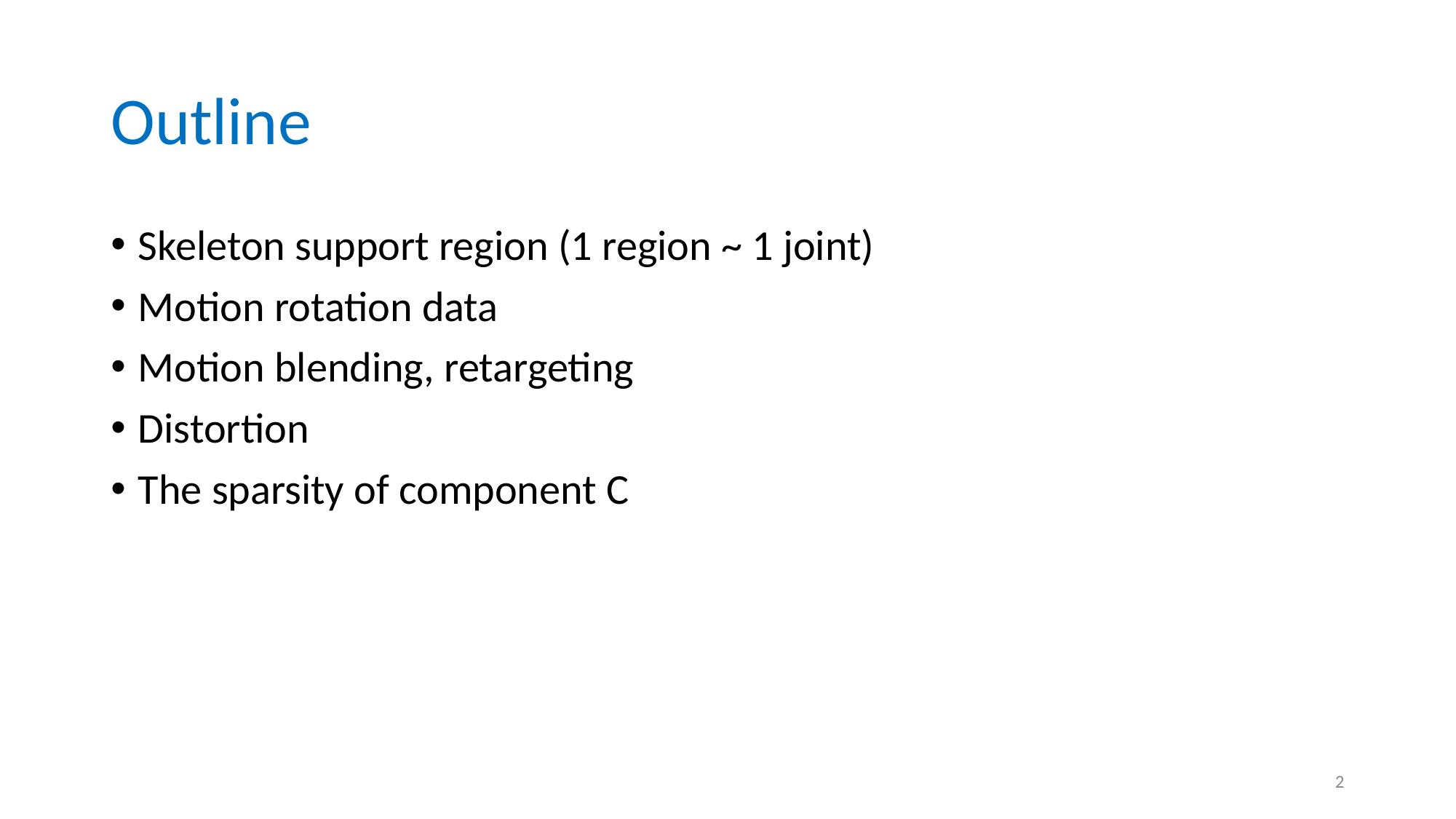

# Outline
Skeleton support region (1 region ~ 1 joint)
Motion rotation data
Motion blending, retargeting
Distortion
The sparsity of component C

2